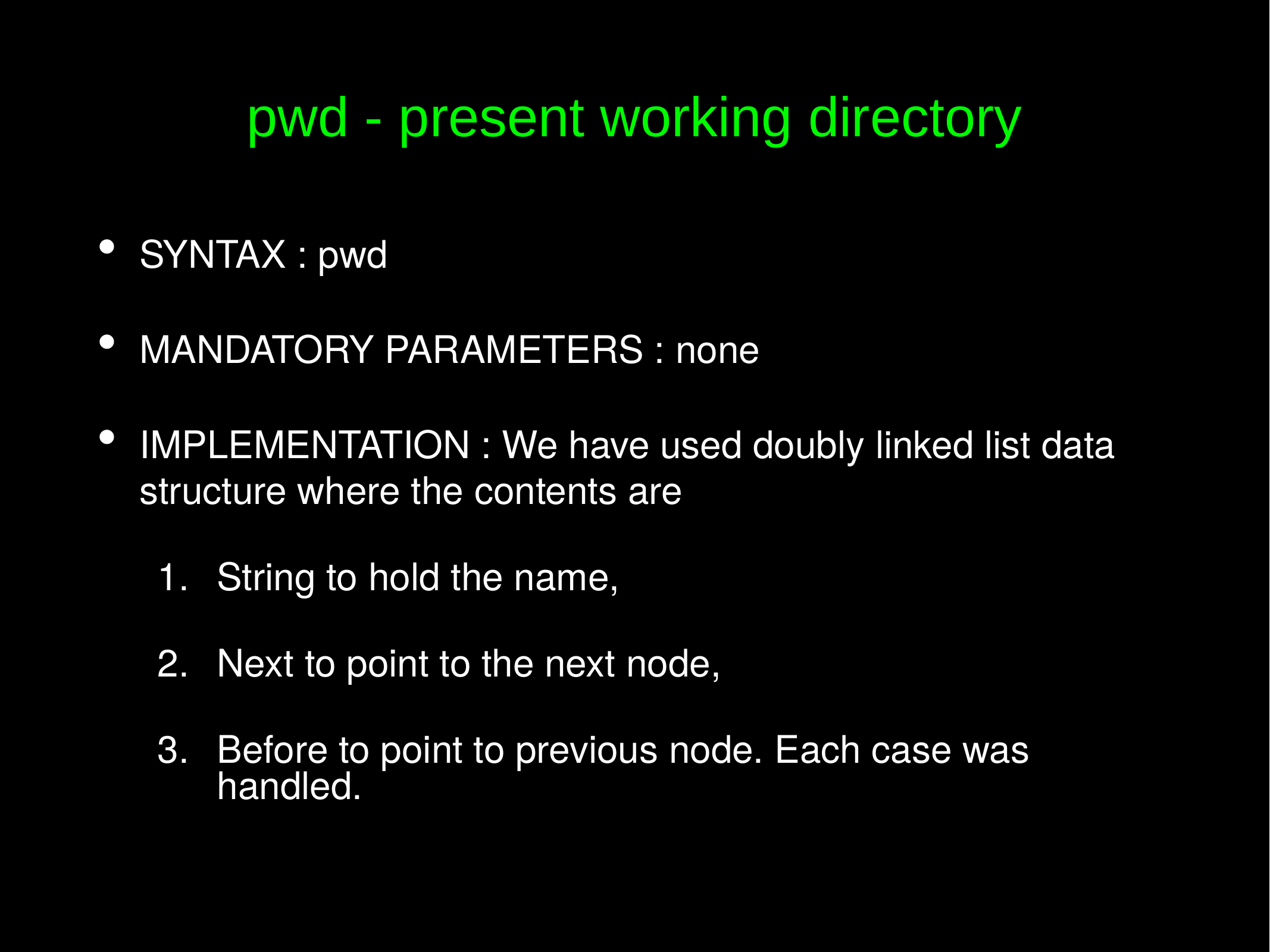

# pwd - present working directory
SYNTAX : pwd
MANDATORY PARAMETERS : none
IMPLEMENTATION : We have used doubly linked list data structure where the contents are
String to hold the name,
Next to point to the next node,
Before to point to previous node. Each case was handled.